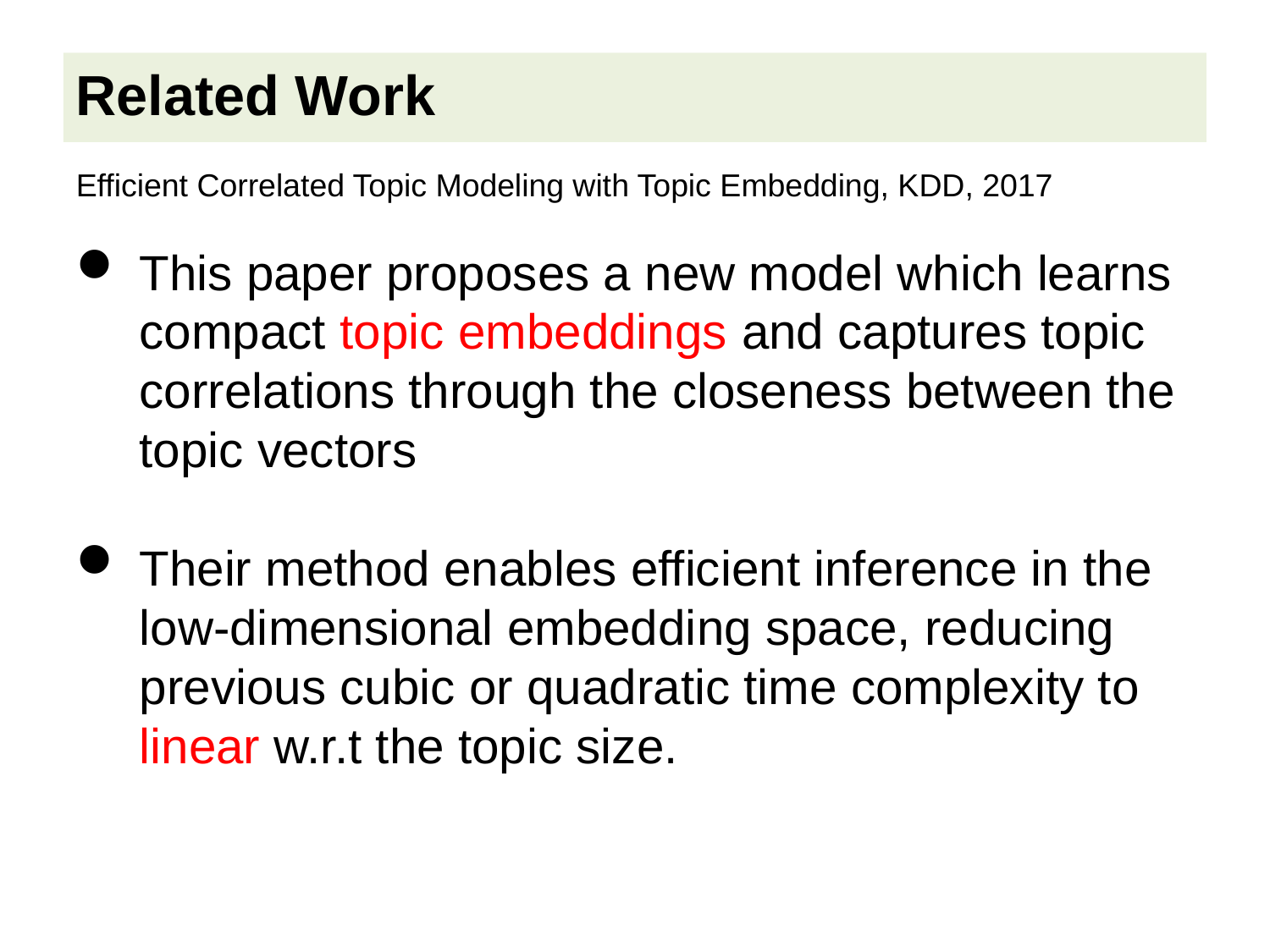

Related Work
Efficient Correlated Topic Modeling with Topic Embedding, KDD, 2017

This paper proposes a new model which learns compact topic embeddings and captures topic correlations through the closeness between the topic vectors

Their method enables efficient inference in the low-dimensional embedding space, reducing previous cubic or quadratic time complexity to linear w.r.t the topic size.